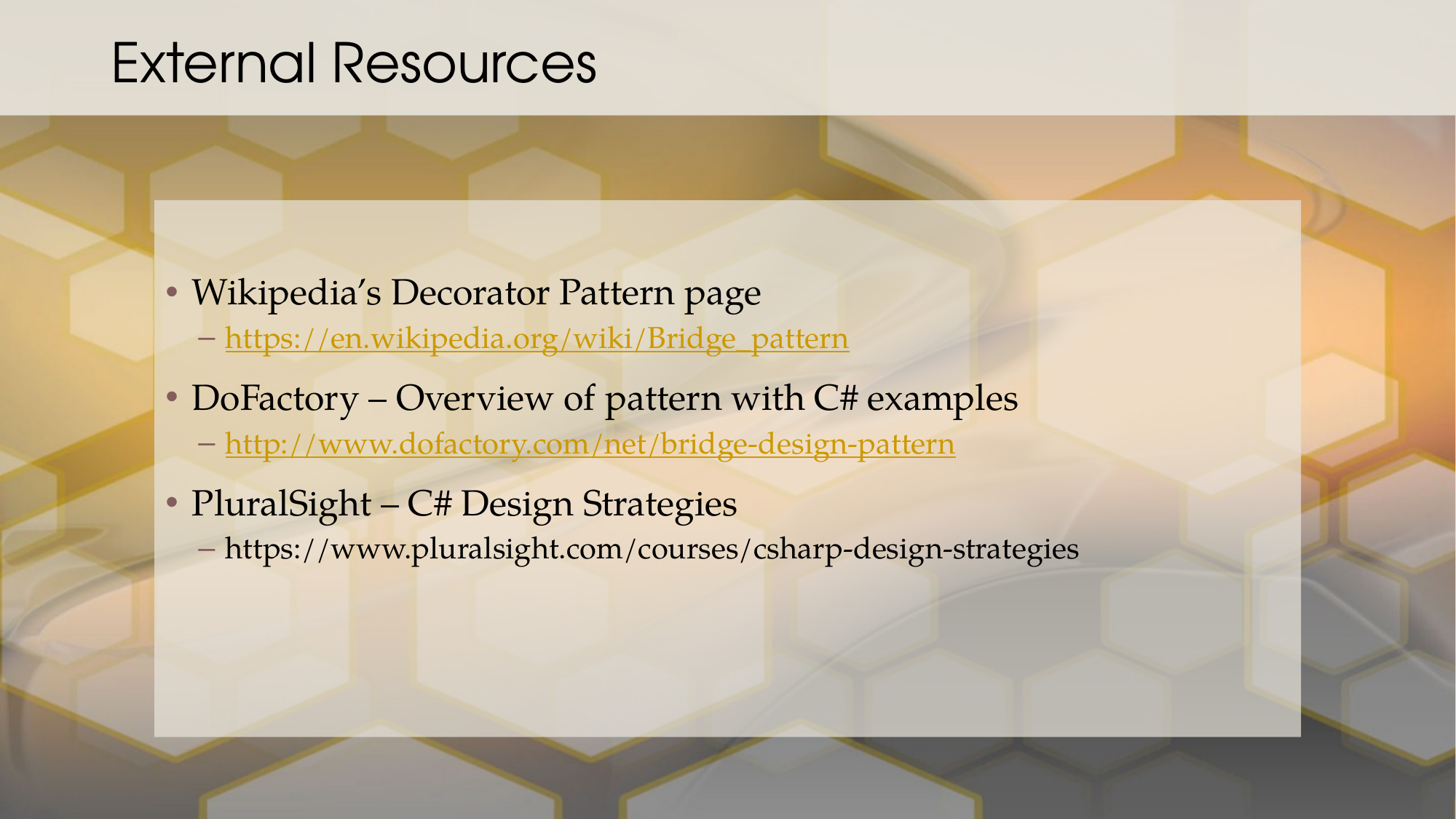

# External Resources

Wikipedia’s Decorator Pattern page
https://en.wikipedia.org/wiki/Bridge_pattern
DoFactory – Overview of pattern with C# examples
http://www.dofactory.com/net/bridge-design-pattern
PluralSight – C# Design Strategies
https://www.pluralsight.com/courses/csharp-design-strategies